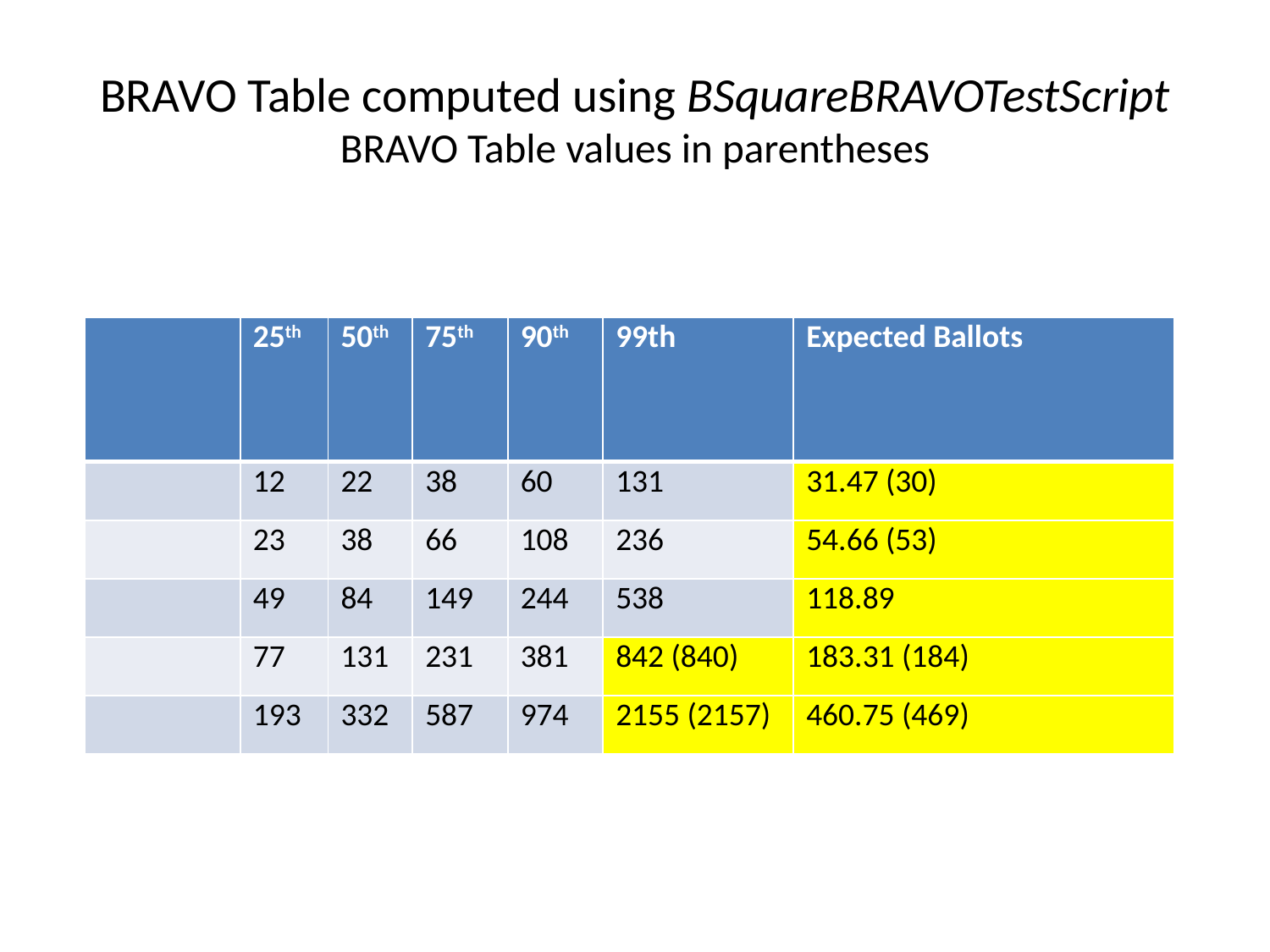

# BRAVO Table computed using BSquareBRAVOTestScript BRAVO Table values in parentheses
|  | 25th | 50th | 75th | 90th | 99th | Expected Ballots |
| --- | --- | --- | --- | --- | --- | --- |
|  | 12 | 22 | 38 | 60 | 131 | 31.47 (30) |
|  | 23 | 38 | 66 | 108 | 236 | 54.66 (53) |
|  | 49 | 84 | 149 | 244 | 538 | 118.89 |
|  | 77 | 131 | 231 | 381 | 842 (840) | 183.31 (184) |
|  | 193 | 332 | 587 | 974 | 2155 (2157) | 460.75 (469) |